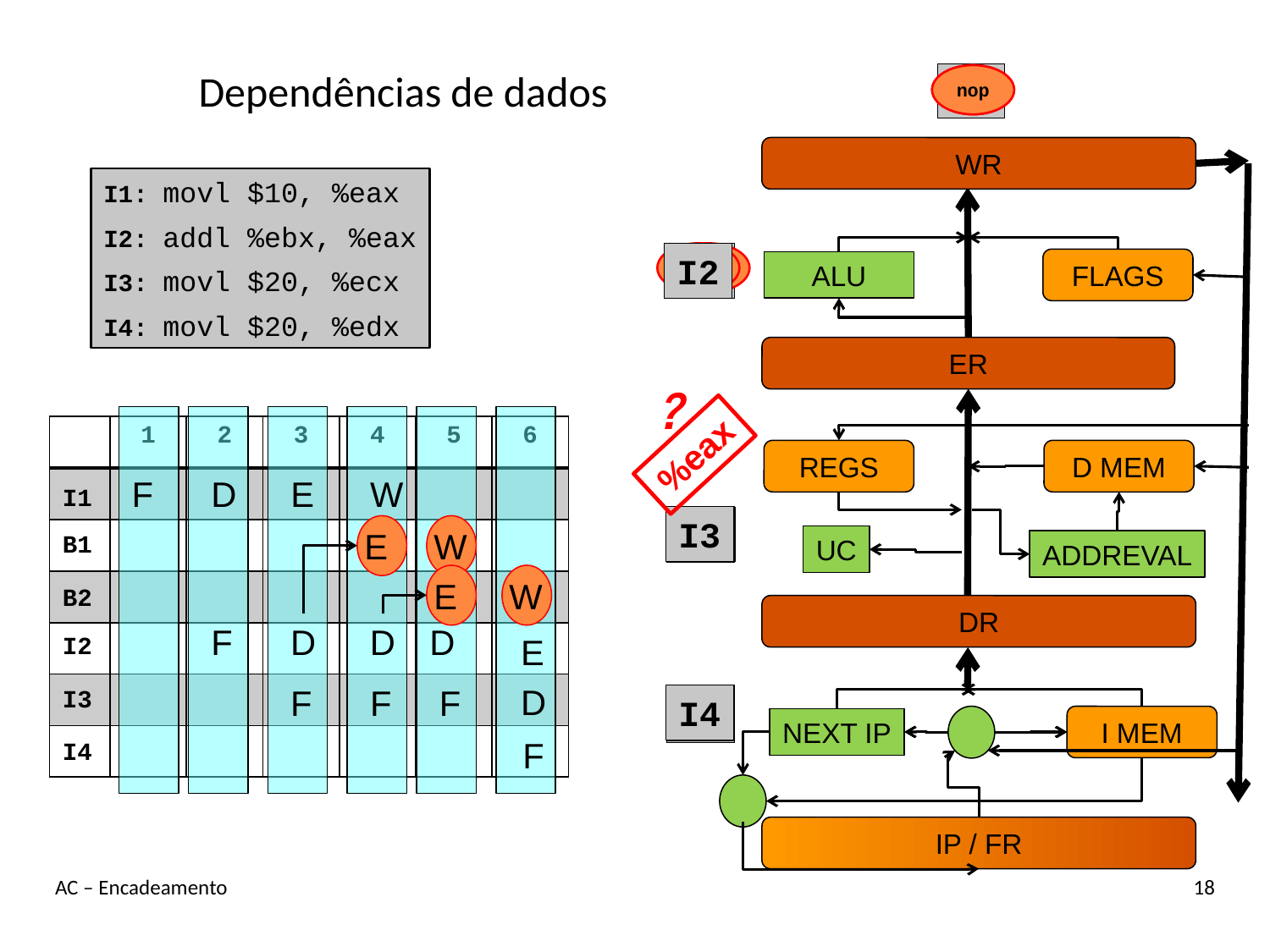

# Dependências de dados
I1
I2
I3
nop
nop
nop
I2
I3
nop
I3
I4
I2
WR
Flags
ALU
ER
Regs
D Mem
UC
AddrEval
DR
I Mem

Next IP

IP / FR
I1: movl $10, %eax
I2: addl %ebx, %eax
I3: movl $20, %ecx
I4: movl $20, %edx

I1
I2
I3

?
%eax

|  | 1 | 2 | 3 | 4 | 5 | 6 |
| --- | --- | --- | --- | --- | --- | --- |
|  |  |  |  |  |  |  |
|  |  |  |  |  |  |  |
|  |  |  |  |  |  |  |
|  |  |  |  |  |  |  |
|  |  |  |  |  |  |  |
|  |  |  |  |  |  |  |

W
D
F
E
D
F
F
E
D
F
I1
I1
I2
W
E
D
F
B1
W
E
D
F
B2

I2
I3
I1

I4
AC – Encadeamento
18